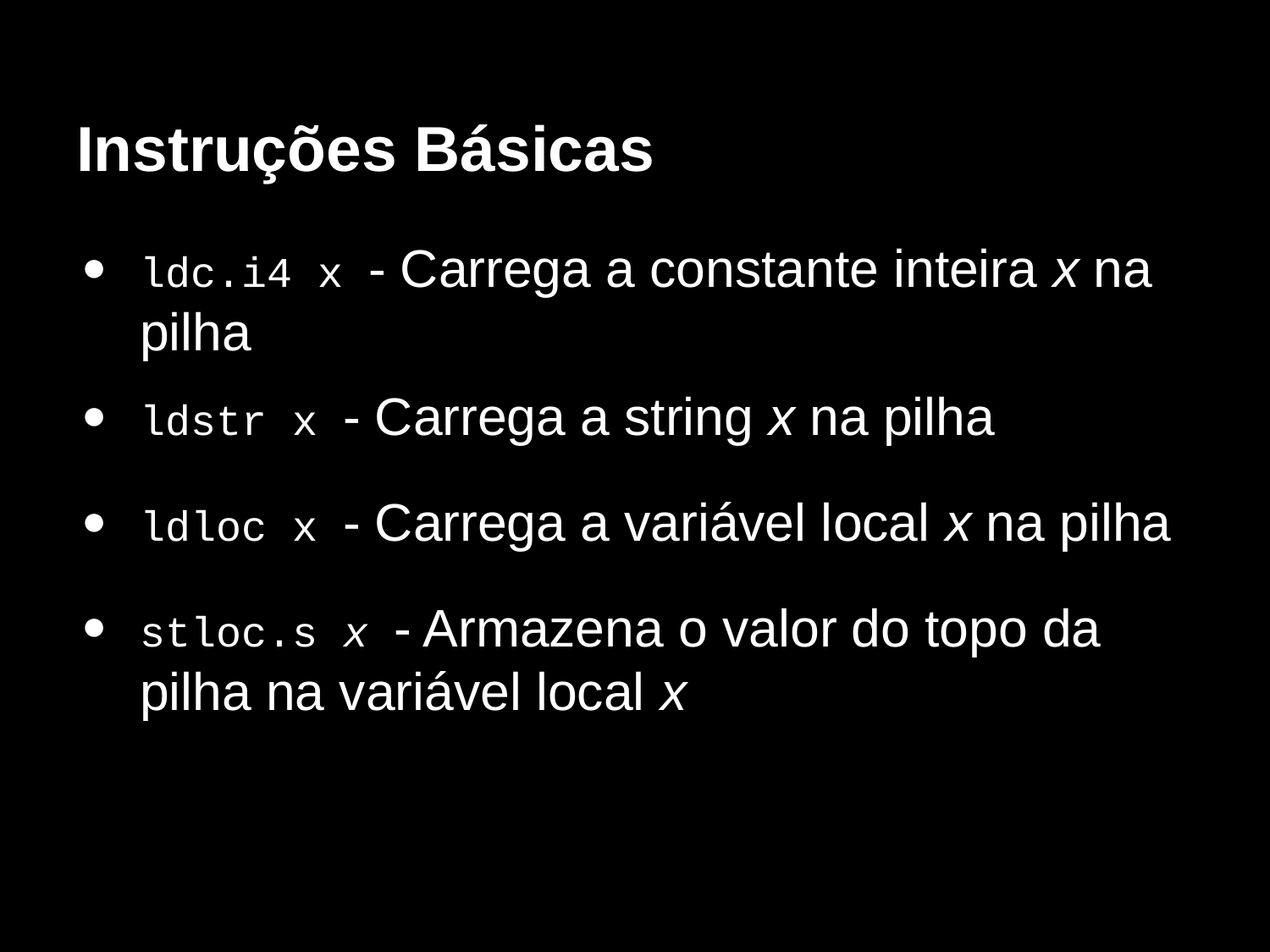

# Instruções Básicas
ldc.i4 x - Carrega a constante inteira x na pilha
ldstr x - Carrega a string x na pilha

ldloc x - Carrega a variável local x na pilha

stloc.s x - Armazena o valor do topo da pilha na variável local x